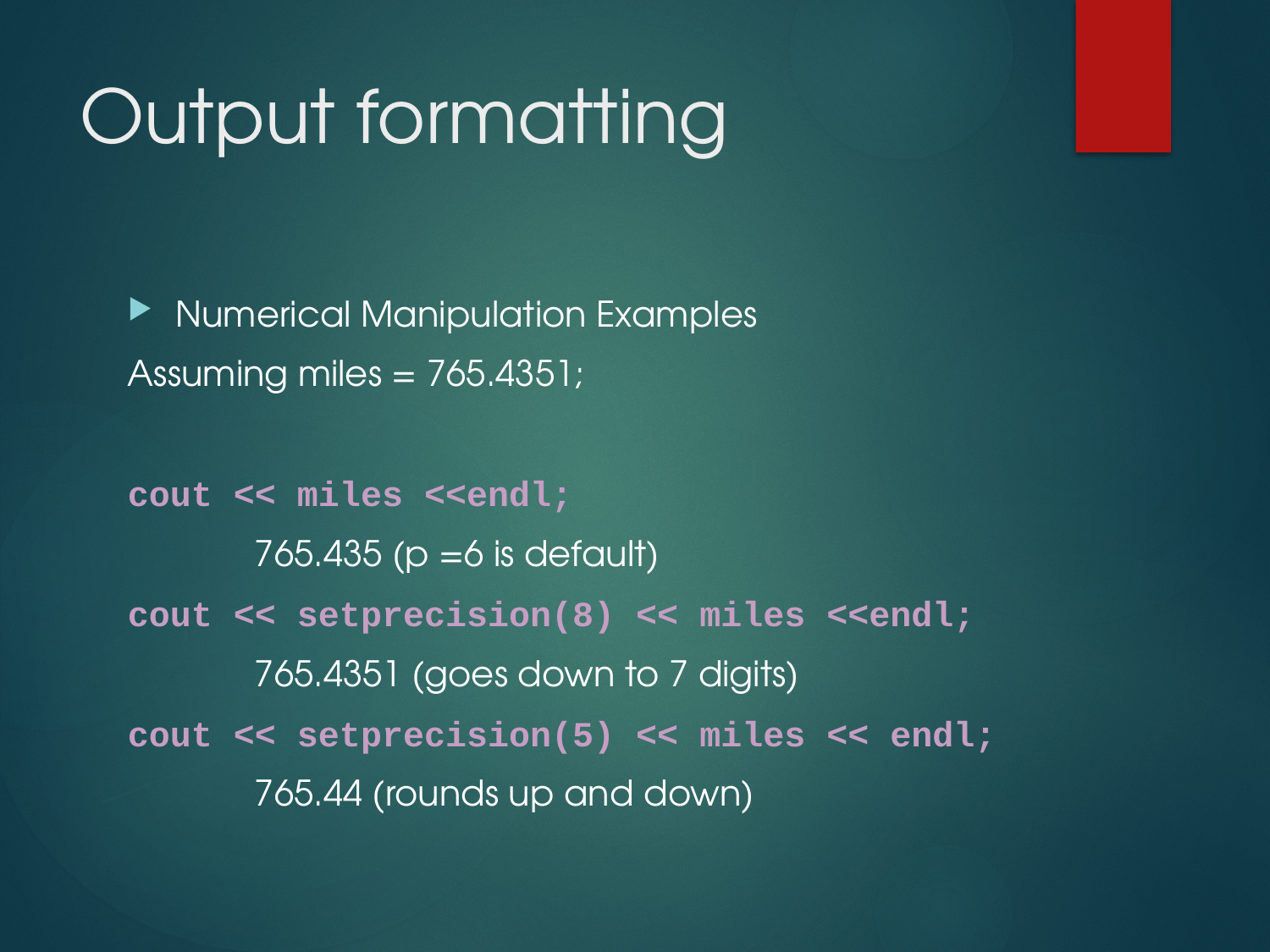

# Output formatting
Numerical Manipulation Examples
Assuming miles = 765.4351;

cout << miles <<endl;
	765.435 (p =6 is default)
cout << setprecision(8) << miles <<endl;
	765.4351 (goes down to 7 digits)
cout << setprecision(5) << miles << endl;
	765.44 (rounds up and down)